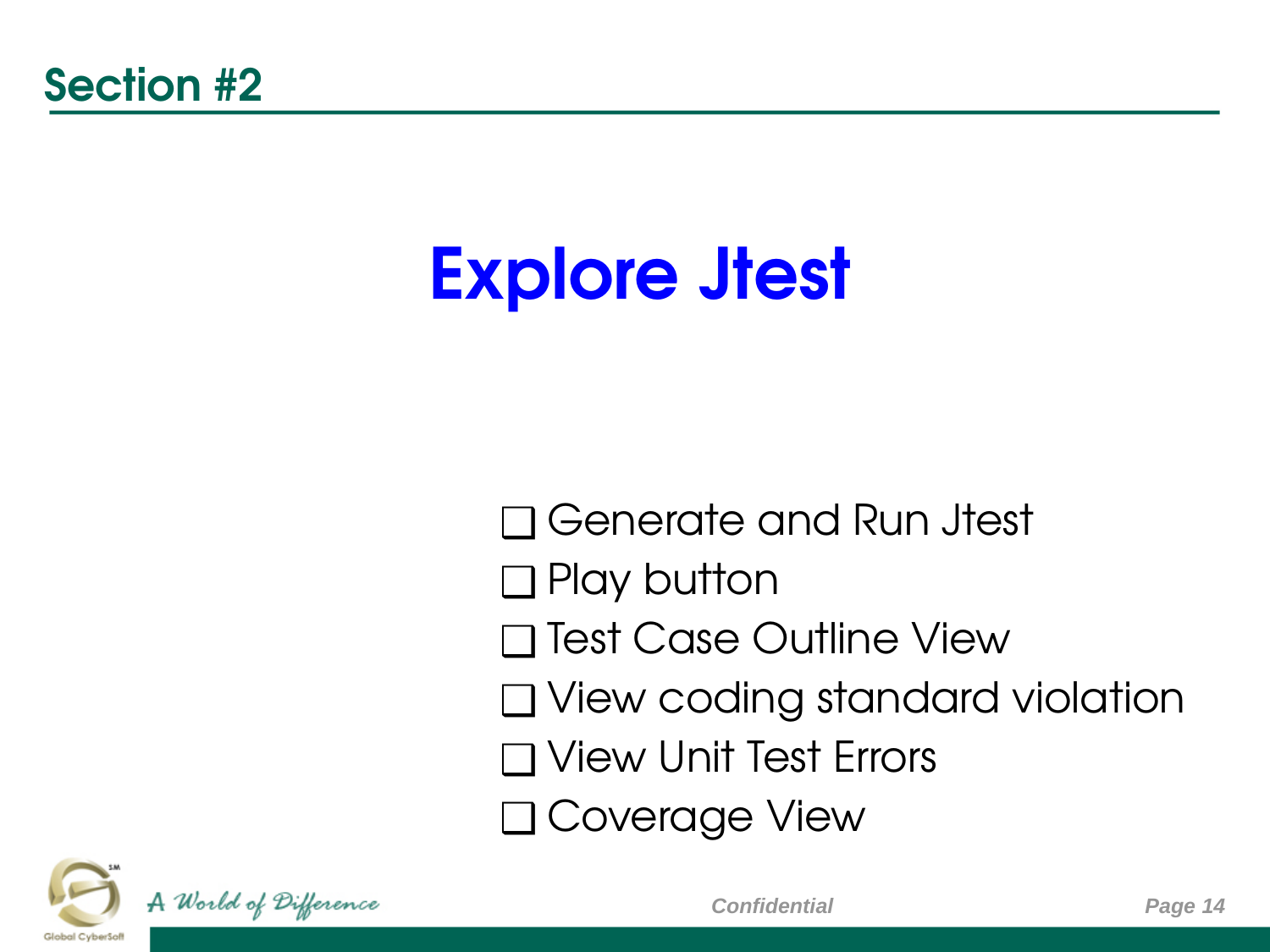

# Section #2
Explore Jtest
Generate and Run Jtest
Play button
Test Case Outline View
View coding standard violation
View Unit Test Errors
Coverage View
Confidential
Page 14